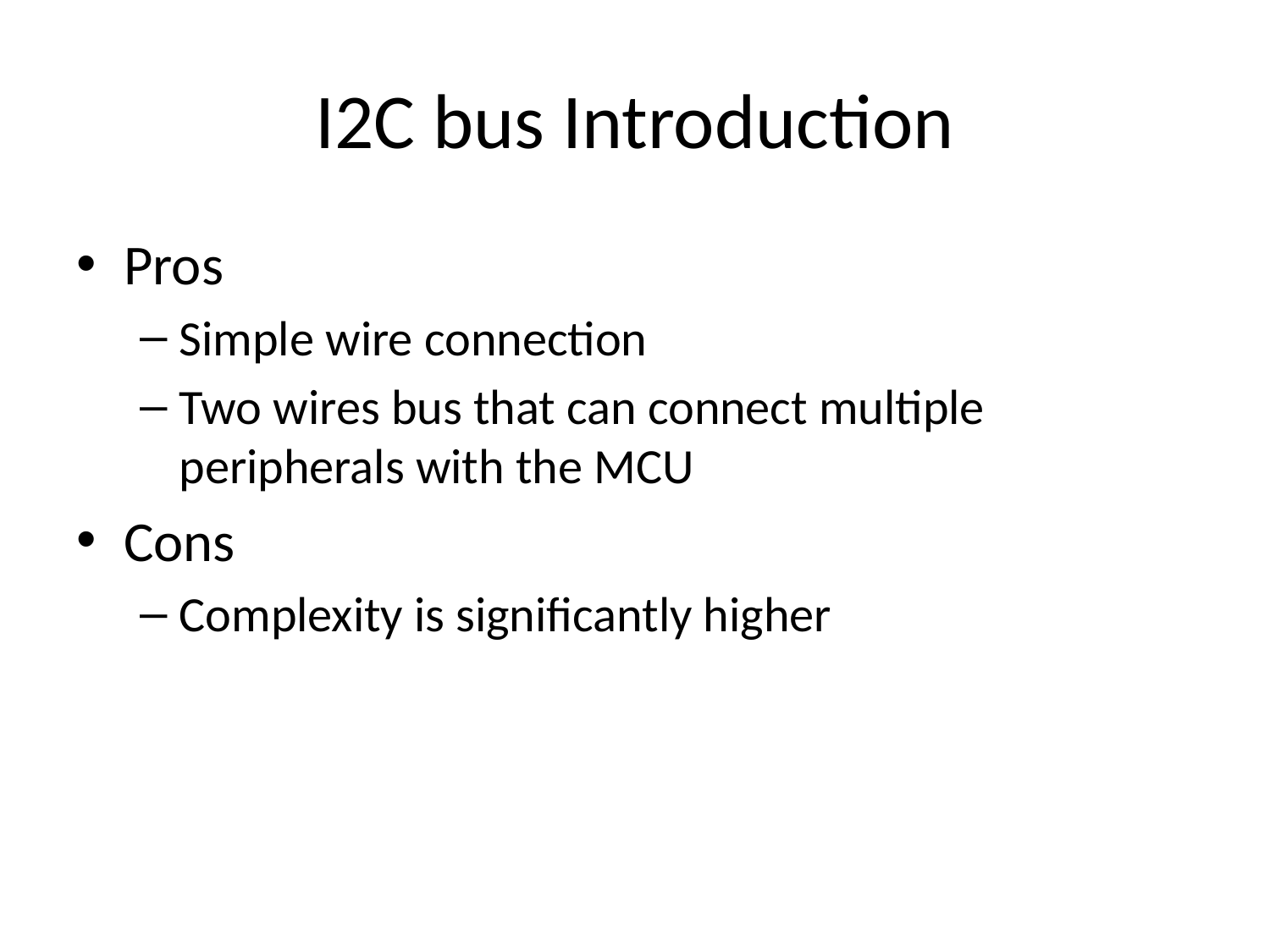

# I2C bus Introduction
Pros
Simple wire connection
Two wires bus that can connect multiple peripherals with the MCU
Cons
Complexity is significantly higher